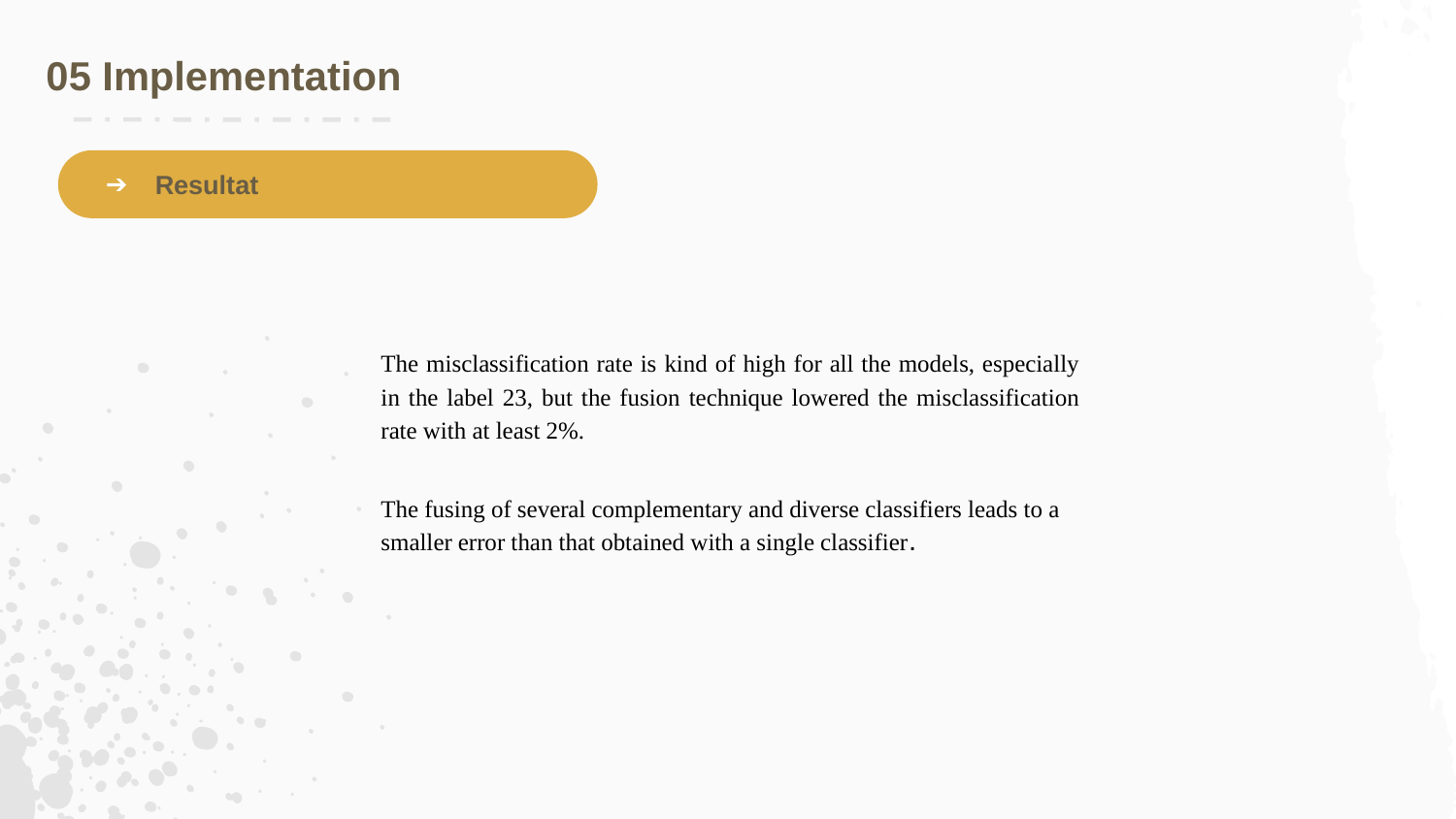

05 Implementation

Resultat
The misclassification rate is kind of high for all the models, especially in the label 23, but the fusion technique lowered the misclassification rate with at least 2%.
The fusing of several complementary and diverse classifiers leads to a smaller error than that obtained with a single classifier.